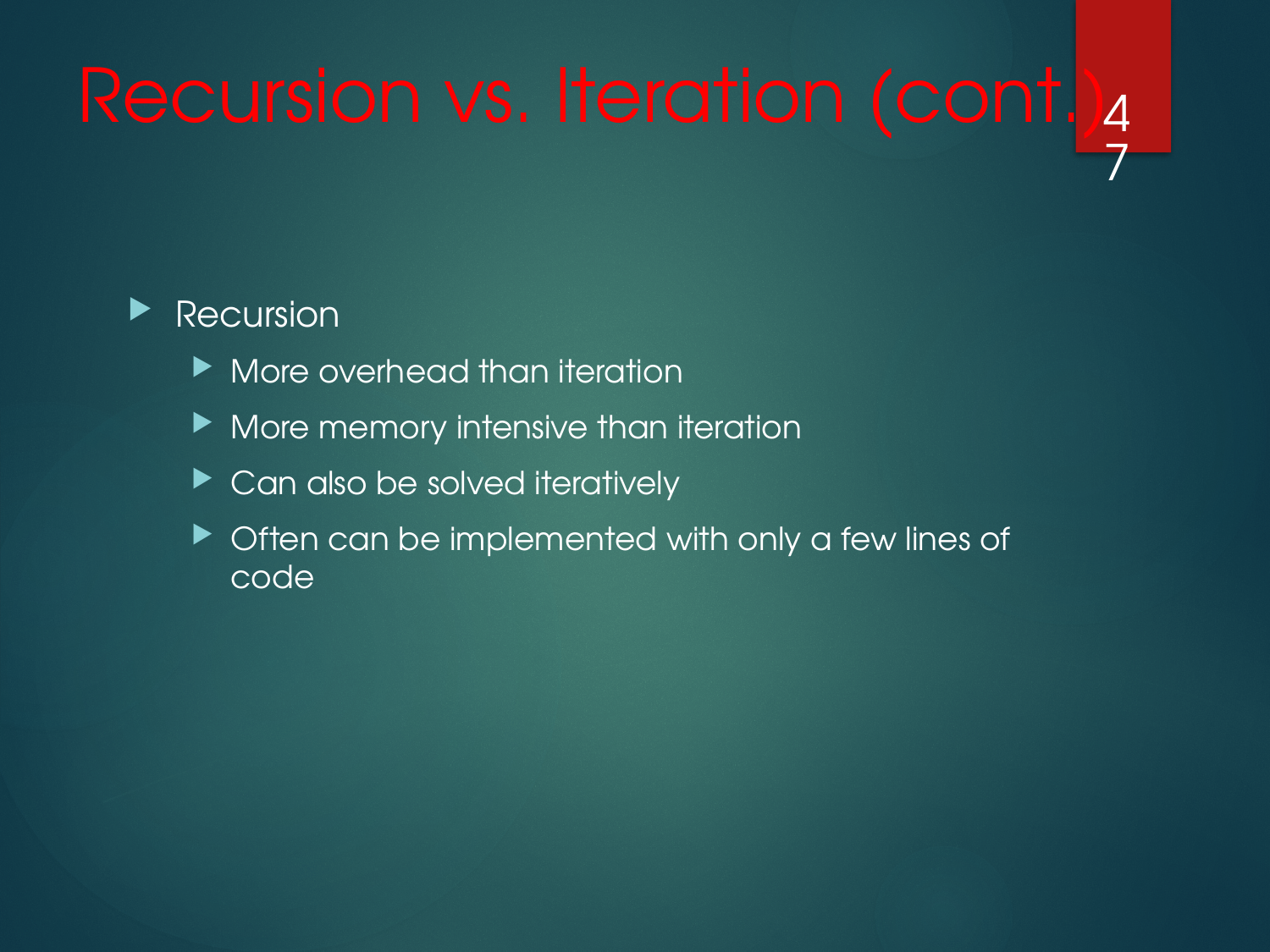

47
# Recursion vs. Iteration (cont.)
Recursion
More overhead than iteration
More memory intensive than iteration
Can also be solved iteratively
Often can be implemented with only a few lines of code